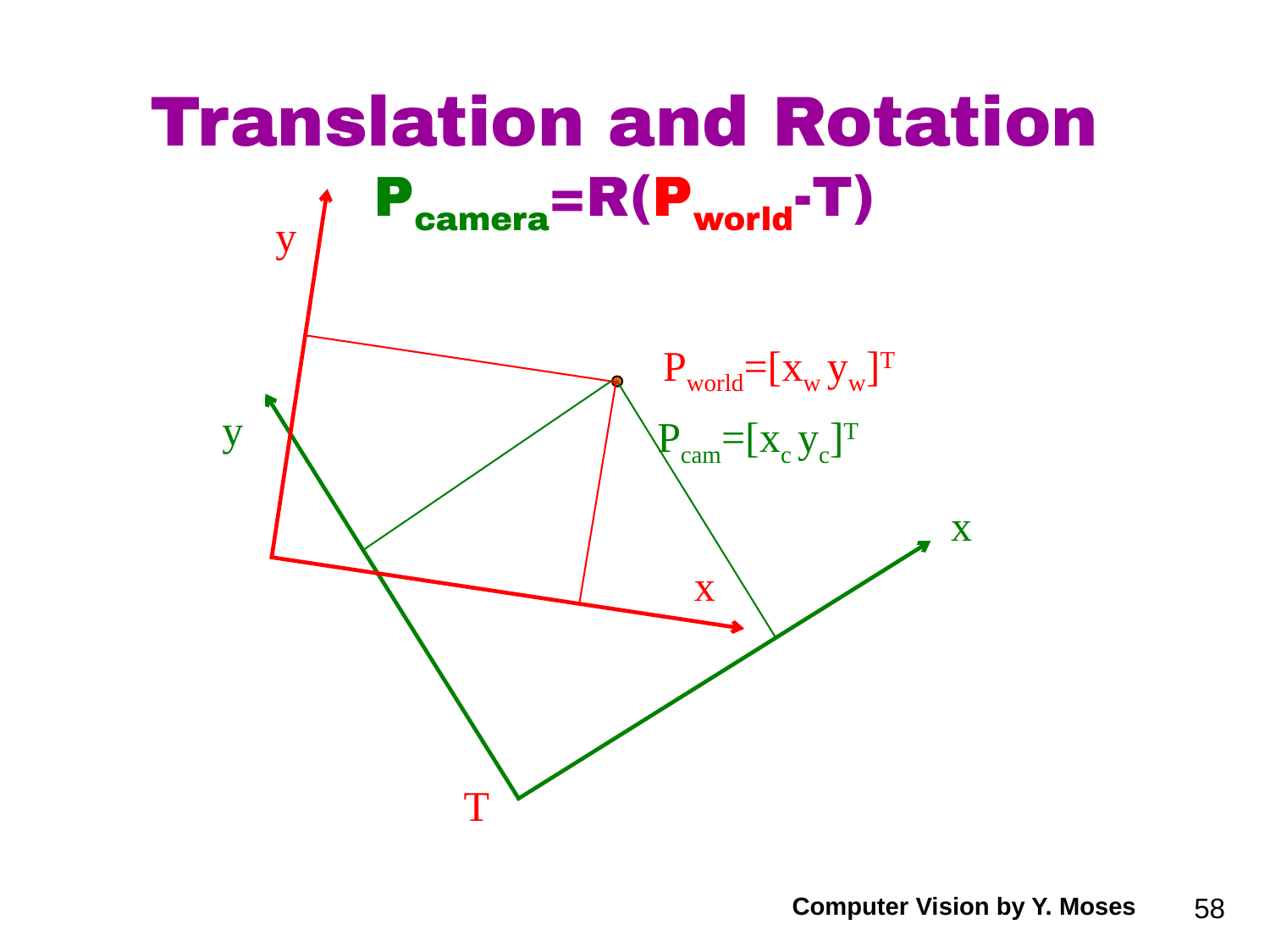

# Translation and Rotation Pcamera=R(Pworld-T)

y
Pworld=[xw yw]T

x

y
Pcam=[xc yc]T
x
T

Computer Vision by Y. Moses
58